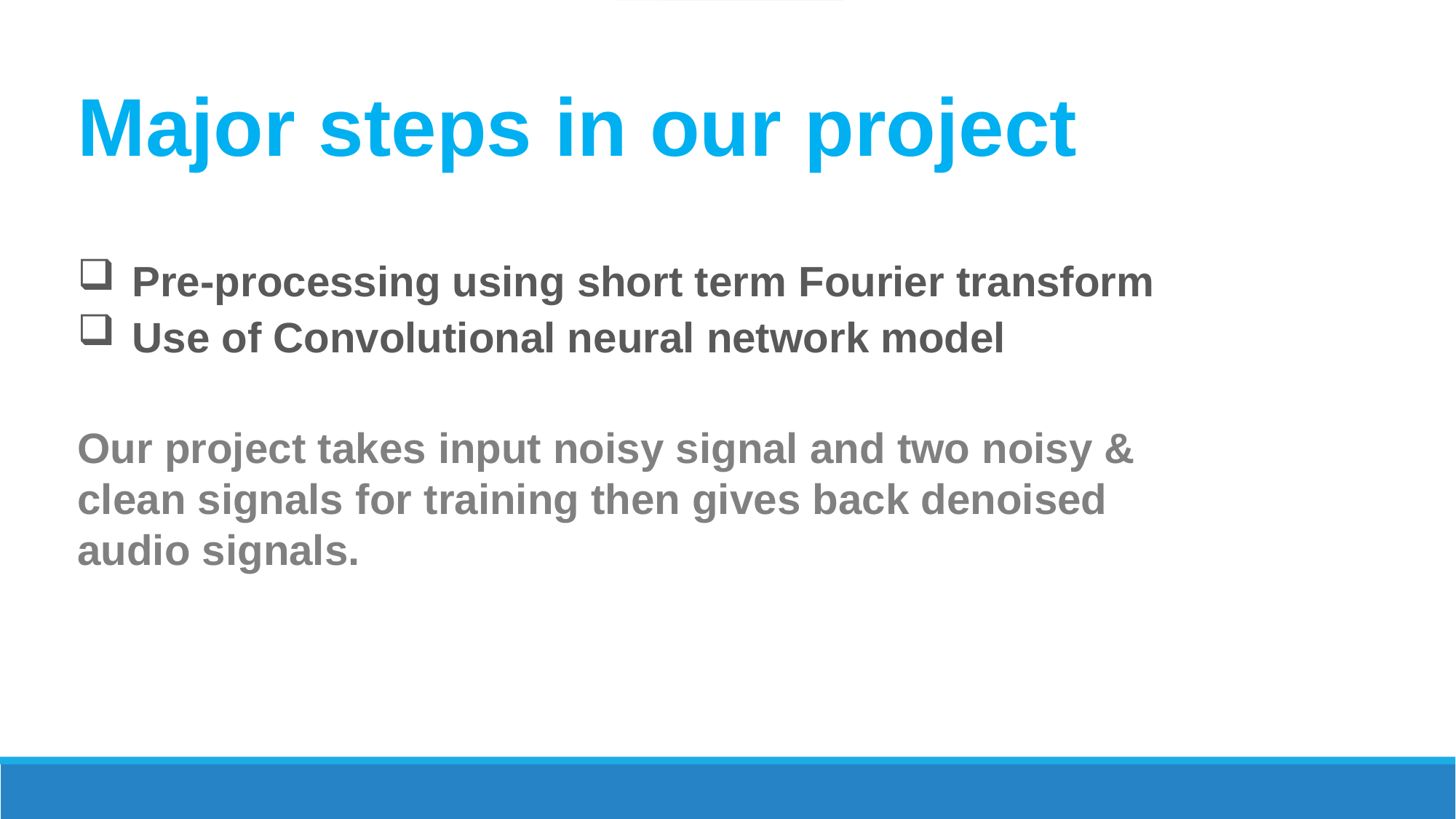

Major steps in our project
Pre-processing using short term Fourier transform
Use of Convolutional neural network model

Our project takes input noisy signal and two noisy & clean signals for training then gives back denoised audio signals.